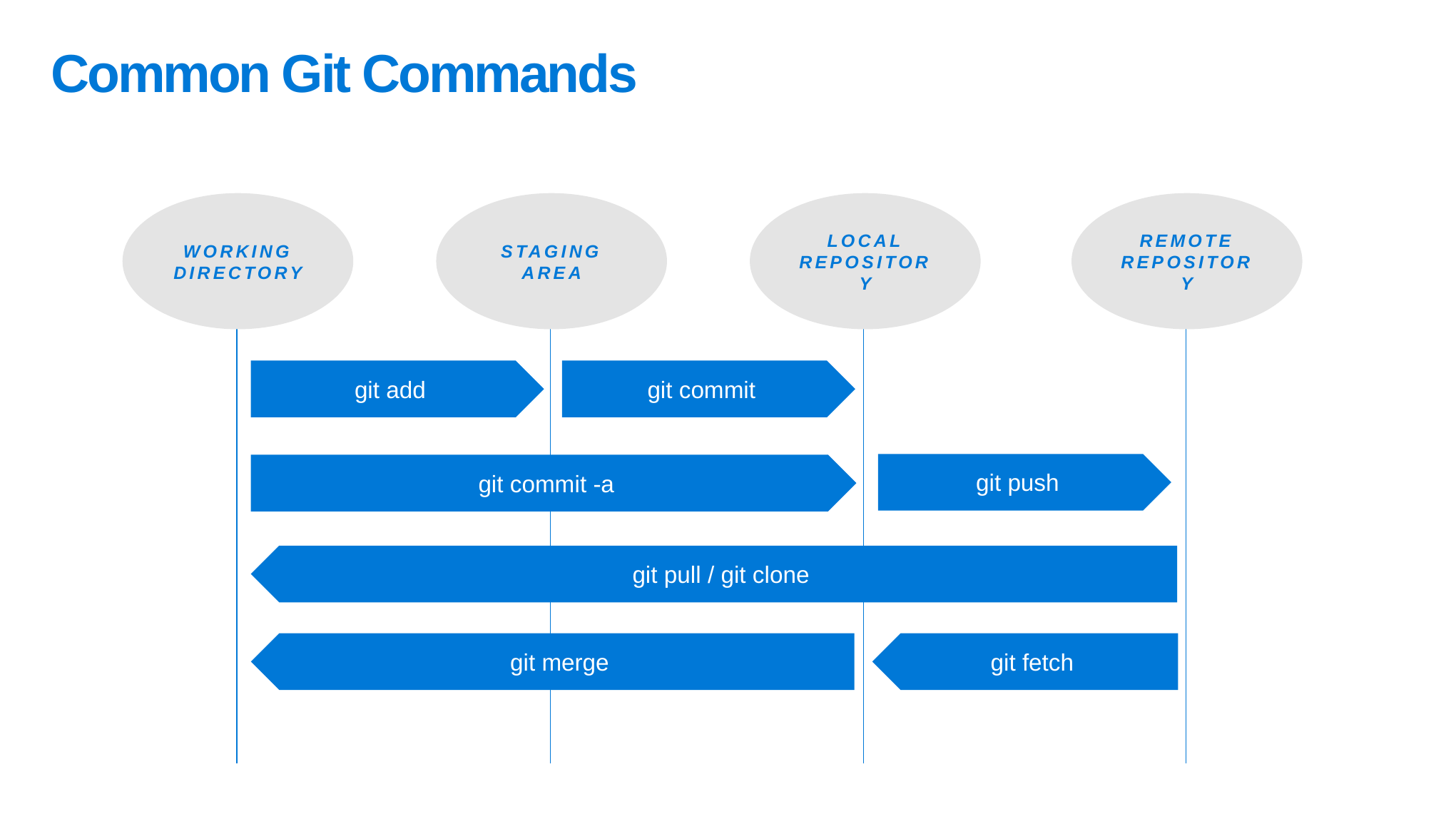

# Common Git Commands
WORKING DIRECTORY
STAGING AREA
LOCAL REPOSITORY
REMOTE REPOSITORY
git add
git commit
git push
git commit -a
git pull / git clone
git fetch
git merge